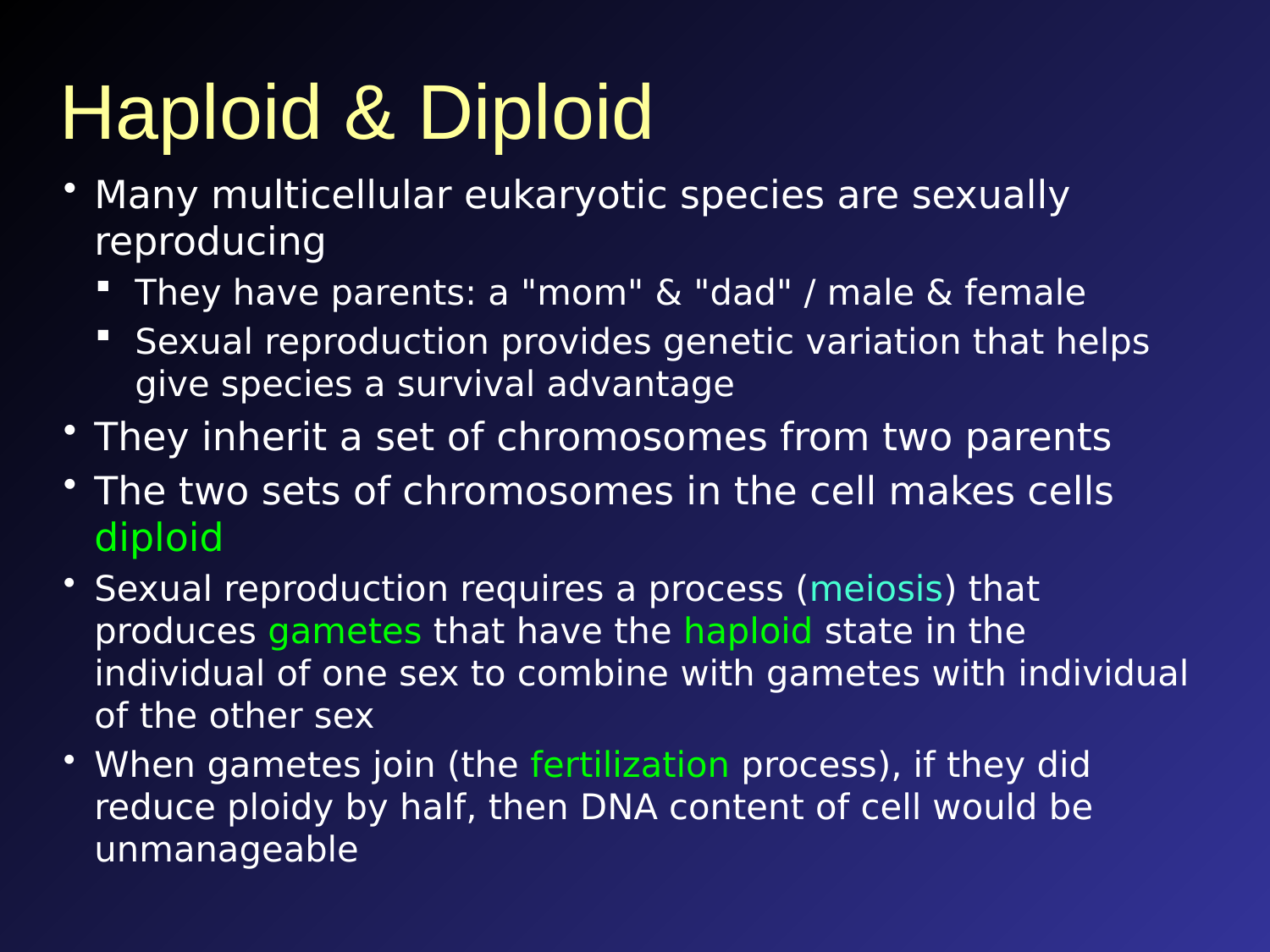

# Haploid & Diploid
Many multicellular eukaryotic species are sexually reproducing
They have parents: a "mom" & "dad" / male & female
Sexual reproduction provides genetic variation that helps give species a survival advantage
They inherit a set of chromosomes from two parents
The two sets of chromosomes in the cell makes cells diploid
Sexual reproduction requires a process (meiosis) that produces gametes that have the haploid state in the individual of one sex to combine with gametes with individual of the other sex
When gametes join (the fertilization process), if they did reduce ploidy by half, then DNA content of cell would be unmanageable